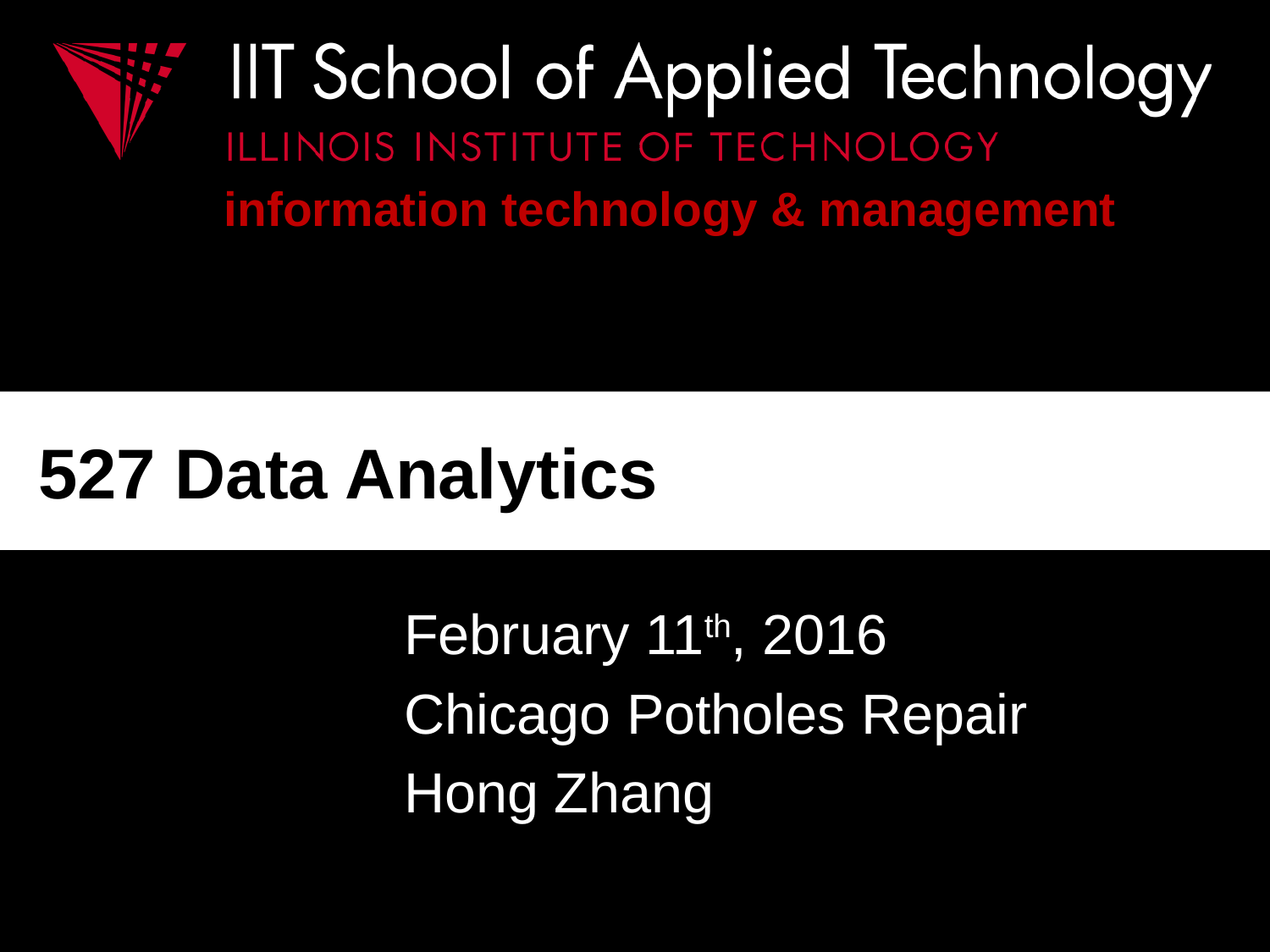

# 527 Data Analytics
February 11th, 2016
Chicago Potholes Repair
Hong Zhang